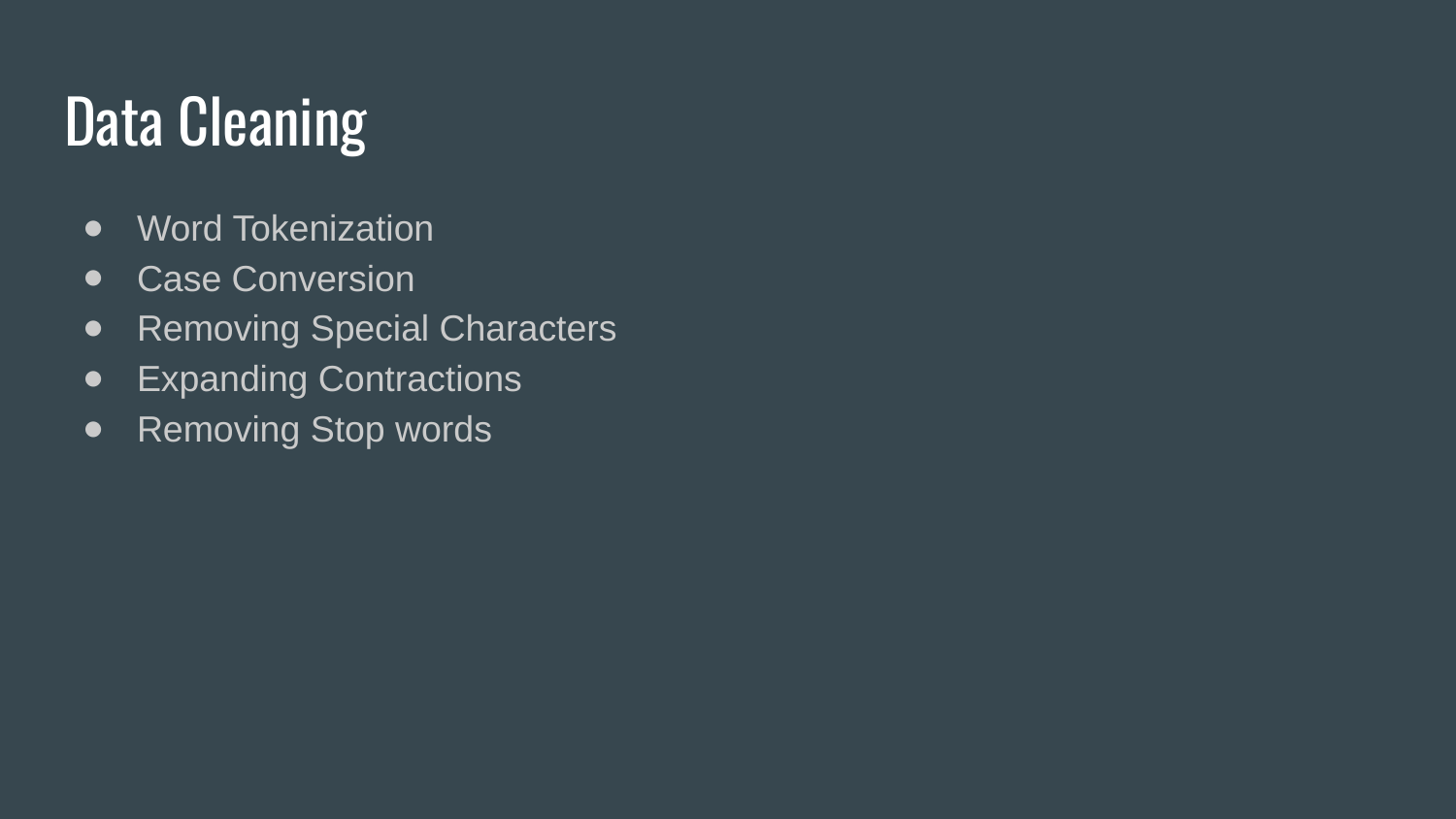

# Data Cleaning
Word Tokenization
Case Conversion
Removing Special Characters
Expanding Contractions
Removing Stop words